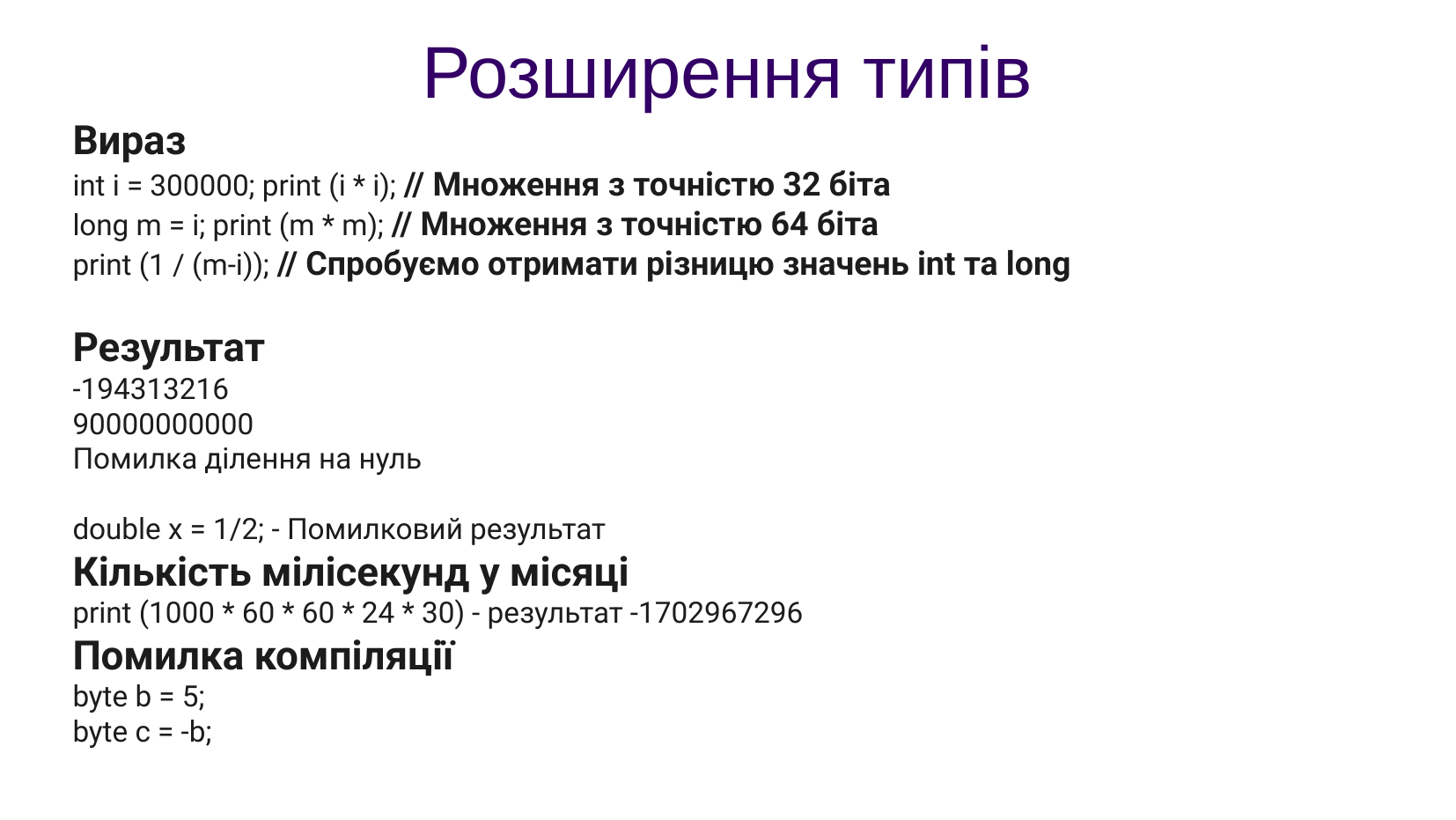

Розширення типів
Вираз
int i = 300000; print (i * i); // Множення з точністю 32 біта
long m = i; print (m * m); // Множення з точністю 64 біта
print (1 / (m-i)); // Спробуємо отримати різницю значень int та long

Результат
-194313216
90000000000
Помилка ділення на нуль

double x = 1/2; - Помилковий результат
Кількість мілісекунд у місяці
print (1000 * 60 * 60 * 24 * 30) - результат -1702967296
Помилка компіляції
byte b = 5;
byte c = -b;